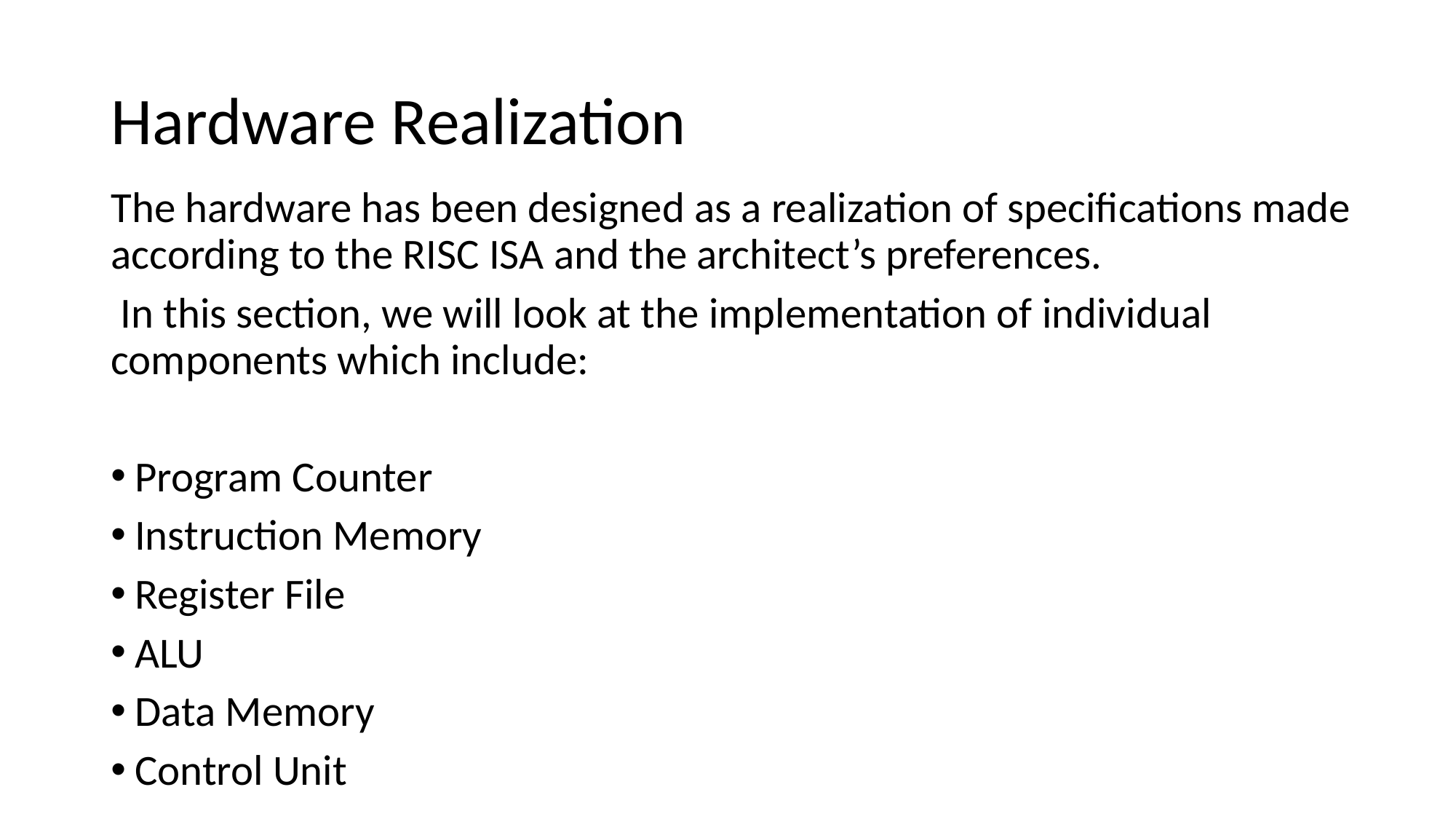

# Hardware Realization
The hardware has been designed as a realization of specifications made according to the RISC ISA and the architect’s preferences.
 In this section, we will look at the implementation of individual components which include:

Program Counter
Instruction Memory
Register File
ALU
Data Memory
Control Unit